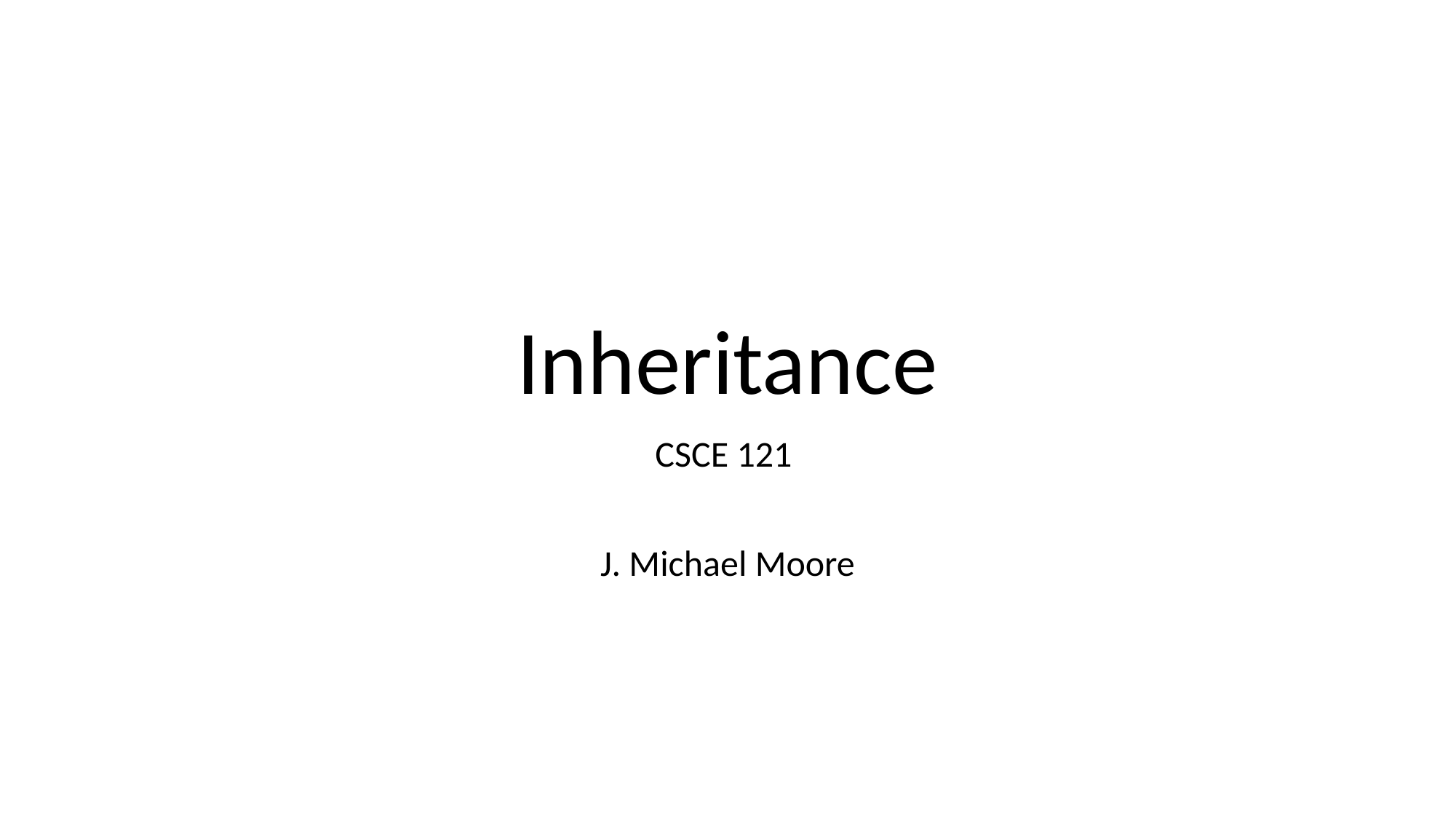

# Inheritance
CSCE 121

J. Michael Moore